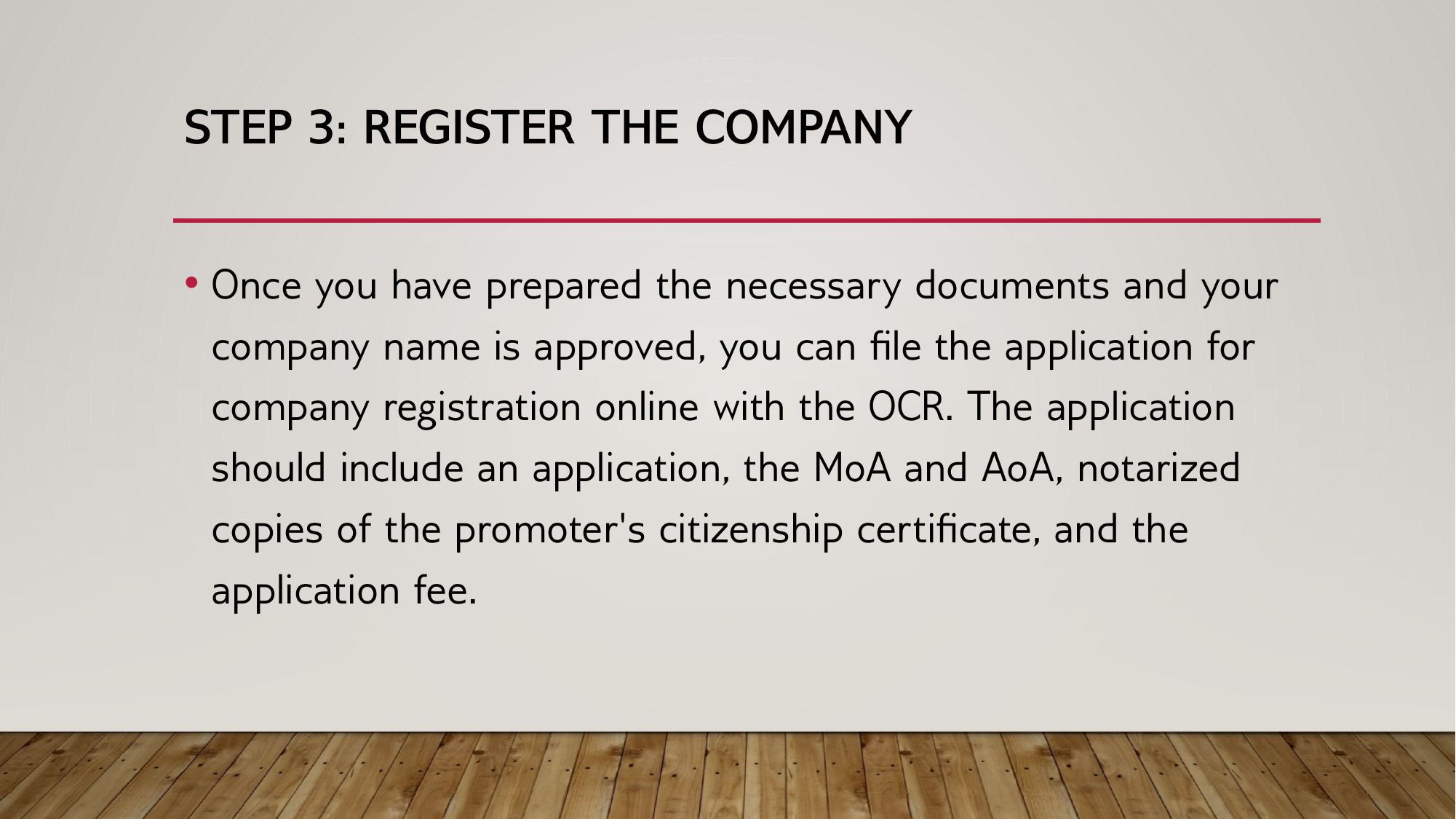

# Step 3: Register the company
Once you have prepared the necessary documents and your company name is approved, you can file the application for company registration online with the OCR. The application should include an application, the MoA and AoA, notarized copies of the promoter's citizenship certificate, and the application fee.